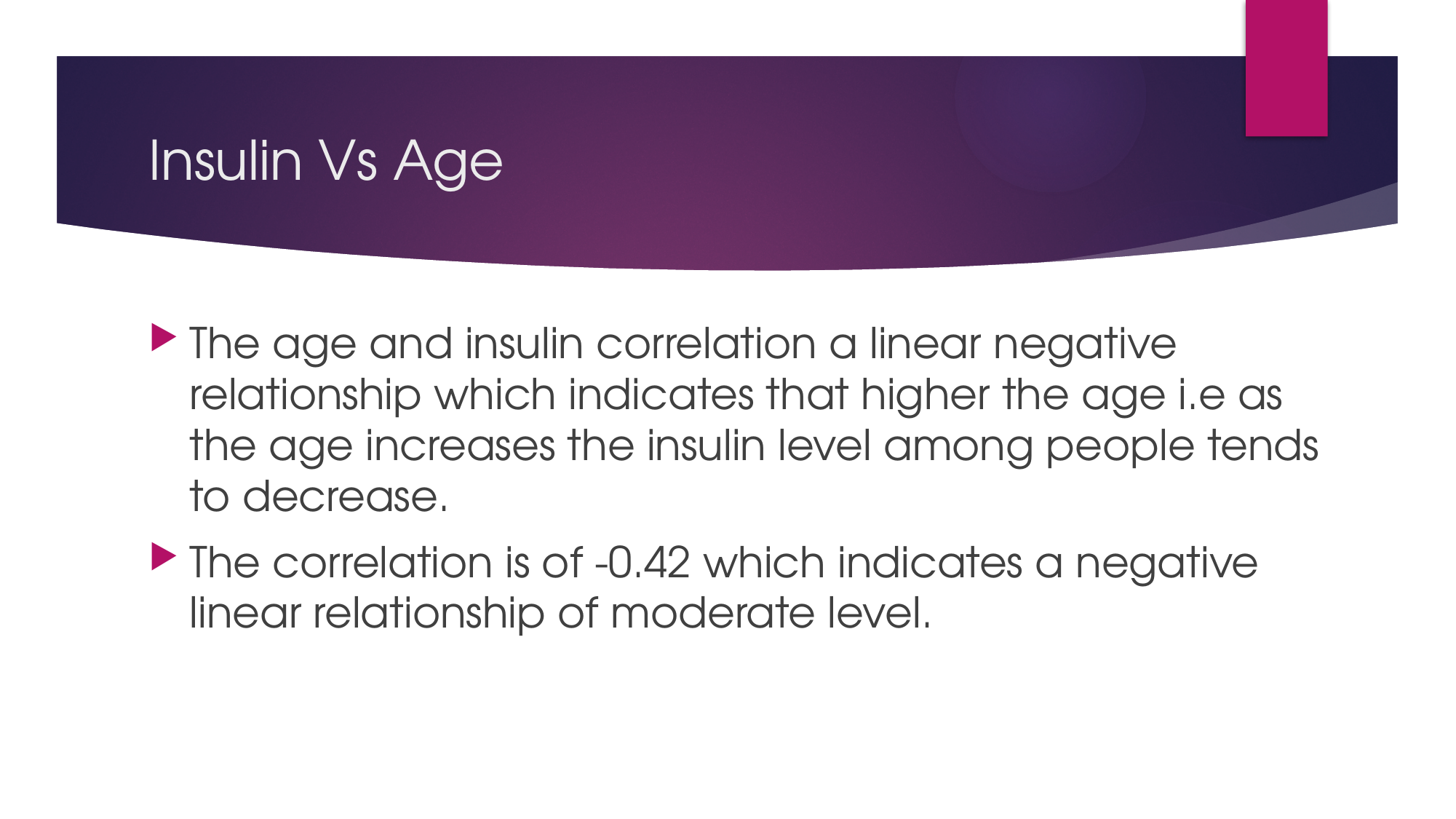

# Insulin Vs Age
The age and insulin correlation a linear negative relationship which indicates that higher the age i.e as the age increases the insulin level among people tends to decrease.
The correlation is of -0.42 which indicates a negative linear relationship of moderate level.